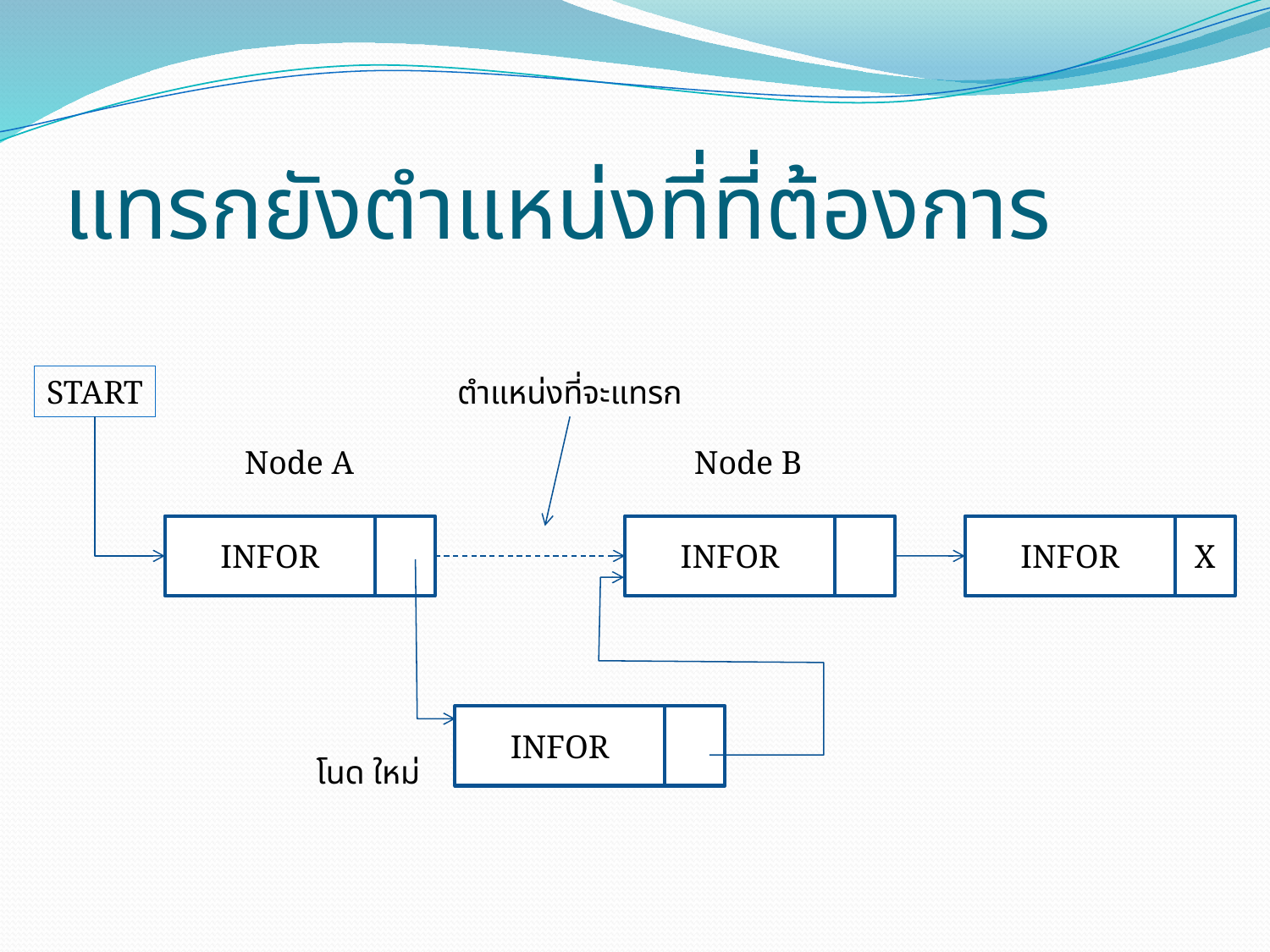

# แทรกยังตำแหน่งที่ที่ต้องการ

START
ตำแหน่งที่จะแทรก
Node A
Node B
INFOR

INFOR

INFOR
X

INFOR

โนด ใหม่